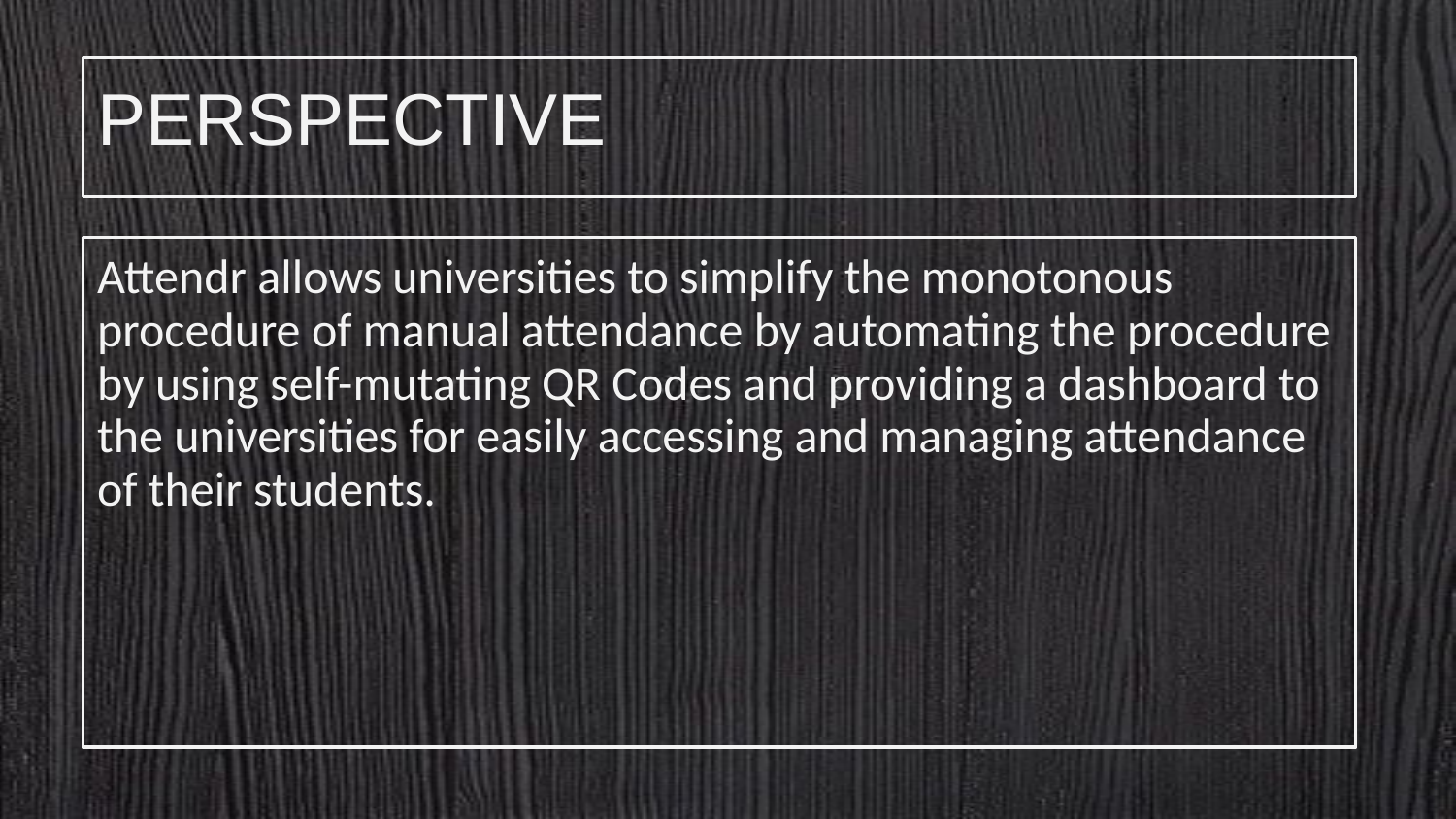

PERSPECTIVE
Attendr allows universities to simplify the monotonous procedure of manual attendance by automating the procedure by using self-mutating QR Codes and providing a dashboard to the universities for easily accessing and managing attendance of their students.